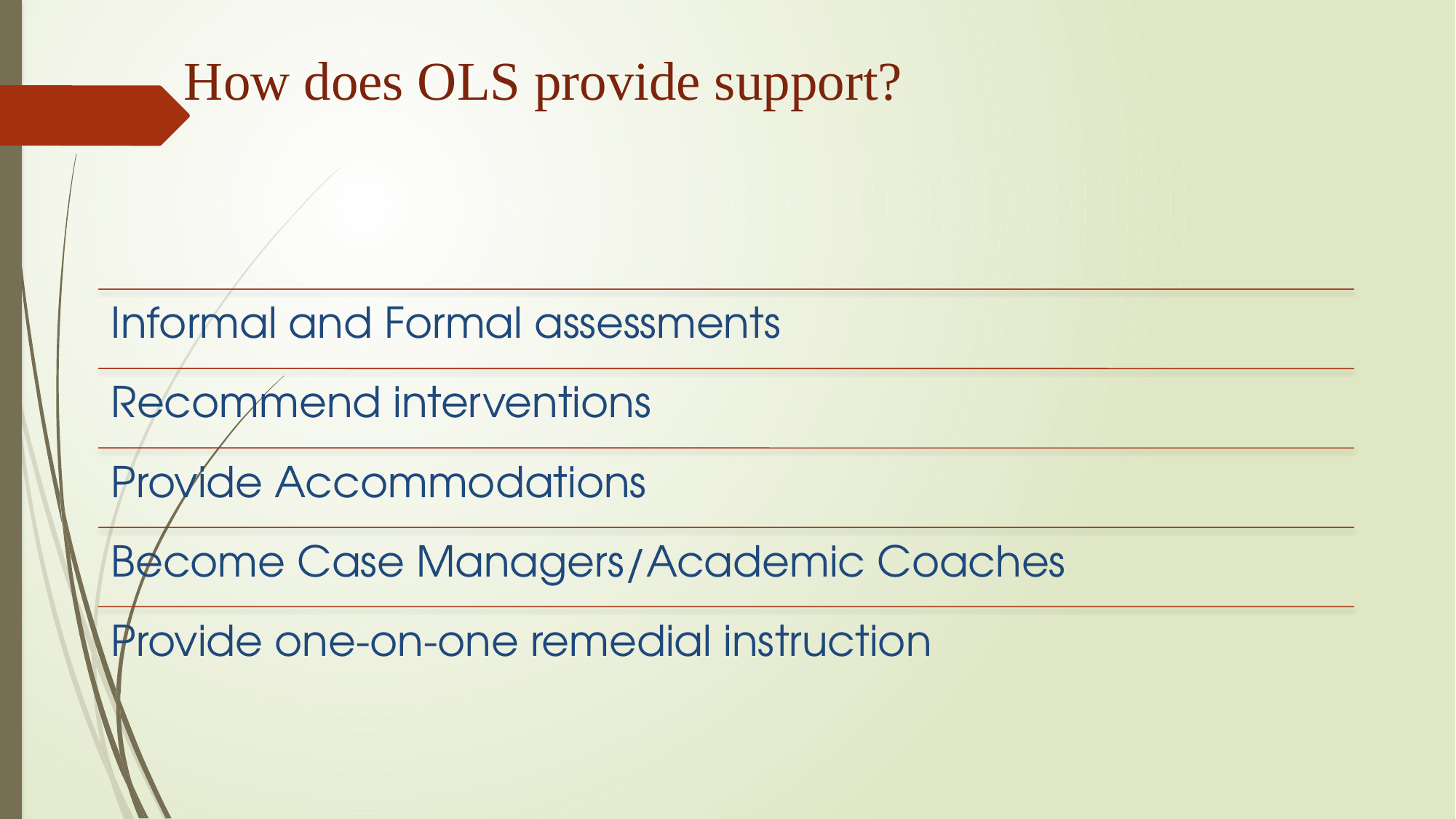

# How does OLS provide support?
Informal and Formal assessments
Recommend interventions
Provide Accommodations
Become Case Managers/Academic Coaches
Provide one-on-one remedial instruction